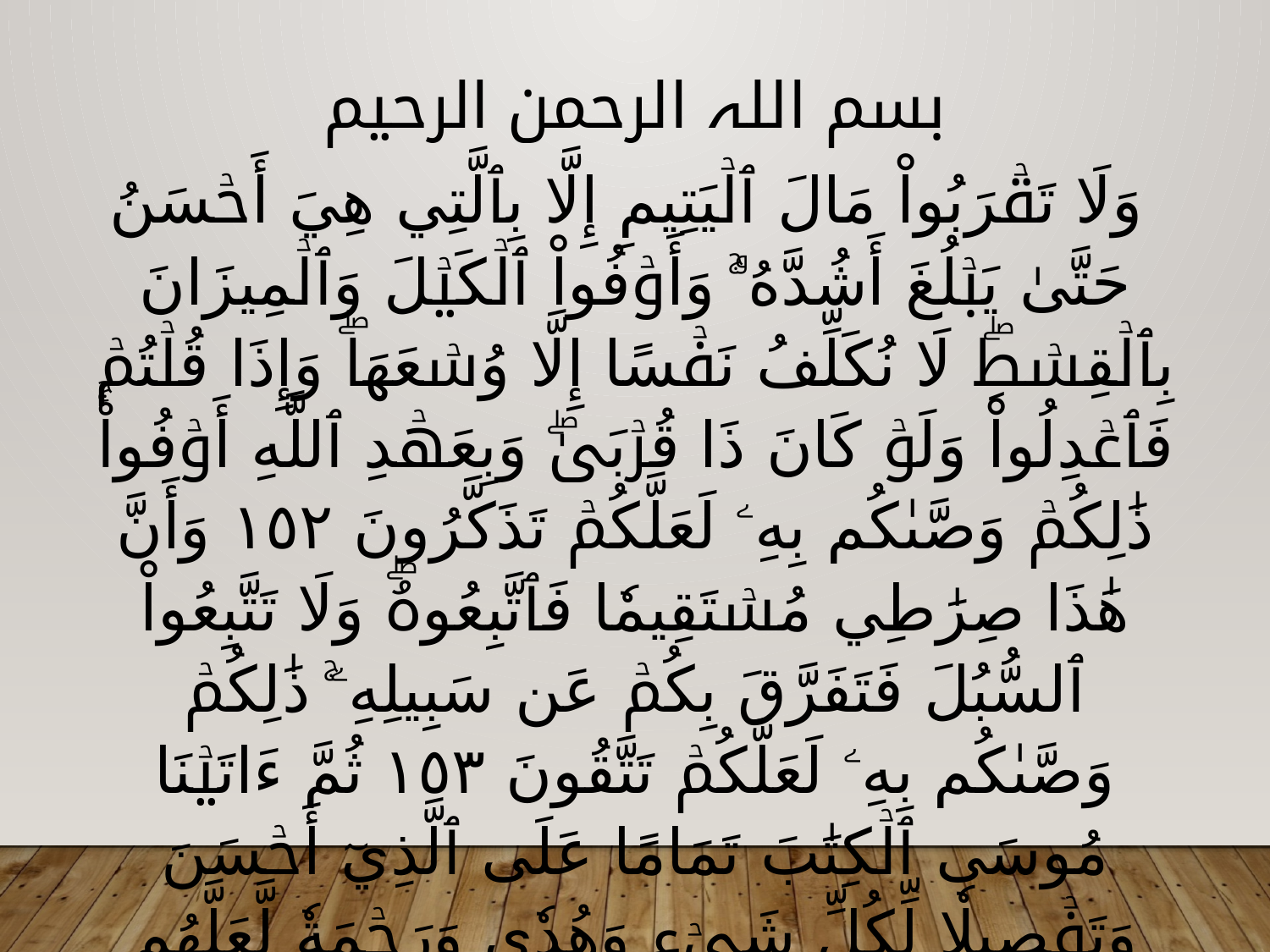

بسم اللہ الرحمن الرحیم
 وَلَا تَقۡرَبُواْ مَالَ ٱلۡيَتِيمِ إِلَّا بِٱلَّتِي هِيَ أَحۡسَنُ حَتَّىٰ يَبۡلُغَ أَشُدَّهُۥۚ وَأَوۡفُواْ ٱلۡكَيۡلَ وَٱلۡمِيزَانَ بِٱلۡقِسۡطِۖ لَا نُكَلِّفُ نَفۡسًا إِلَّا وُسۡعَهَاۖ وَإِذَا قُلۡتُمۡ فَٱعۡدِلُواْ وَلَوۡ كَانَ ذَا قُرۡبَىٰۖ وَبِعَهۡدِ ٱللَّهِ أَوۡفُواْۚ ذَٰلِكُمۡ وَصَّىٰكُم بِهِۦ لَعَلَّكُمۡ تَذَكَّرُونَ ١٥٢ وَأَنَّ هَٰذَا صِرَٰطِي مُسۡتَقِيمٗا فَٱتَّبِعُوهُۖ وَلَا تَتَّبِعُواْ ٱلسُّبُلَ فَتَفَرَّقَ بِكُمۡ عَن سَبِيلِهِۦۚ ذَٰلِكُمۡ وَصَّىٰكُم بِهِۦ لَعَلَّكُمۡ تَتَّقُونَ ١٥٣ ثُمَّ ءَاتَيۡنَا مُوسَى ٱلۡكِتَٰبَ تَمَامًا عَلَى ٱلَّذِيٓ أَحۡسَنَ وَتَفۡصِيلٗا لِّكُلِّ شَيۡءٖ وَهُدٗى وَرَحۡمَةٗ لَّعَلَّهُم بِلِقَآءِ رَبِّهِمۡ يُؤۡمِنُونَ ١٥٤